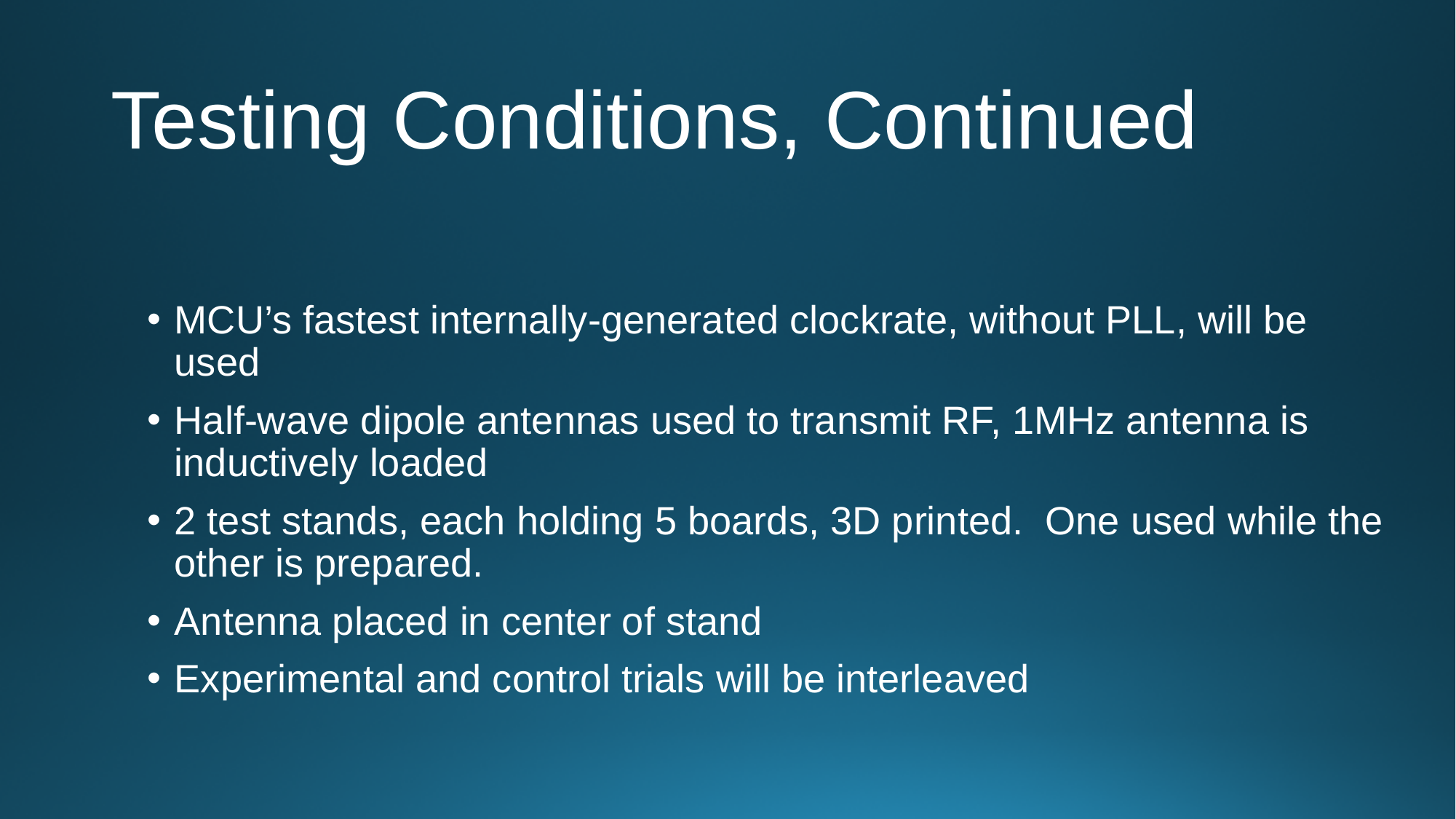

# Testing Conditions, Continued

MCU’s fastest internally-generated clockrate, without PLL, will be used
Half-wave dipole antennas used to transmit RF, 1MHz antenna is  inductively loaded
2 test stands, each holding 5 boards, 3D printed.  One used while the other is prepared.
Antenna placed in center of stand
Experimental and control trials will be interleaved